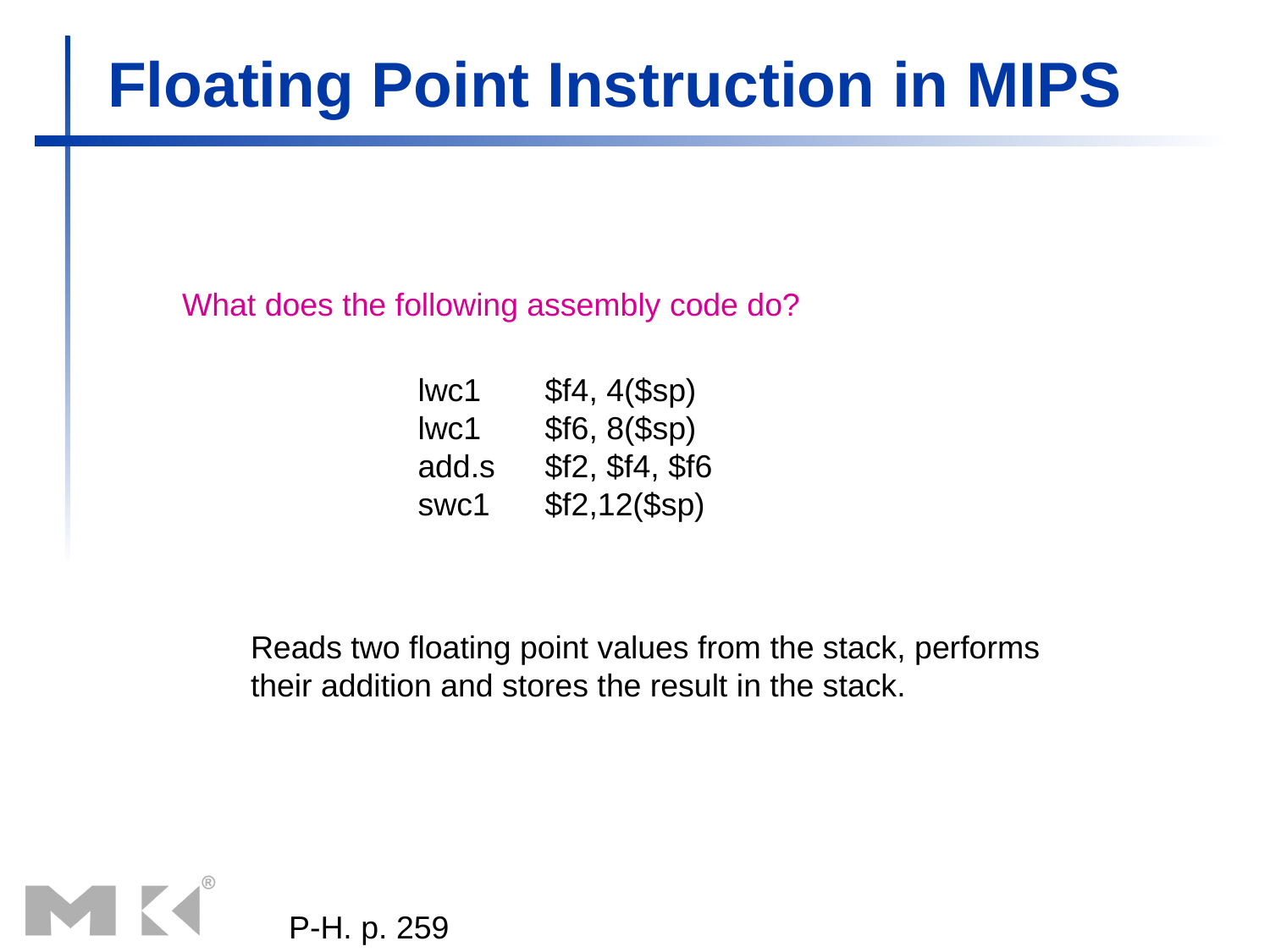

# Floating Point Instruction in MIPS
What does the following assembly code do?
lwc1	$f4, 4($sp)
lwc1	$f6, 8($sp)
add.s	$f2, $f4, $f6
swc1	$f2,12($sp)
Reads two floating point values from the stack, performs
their addition and stores the result in the stack.
P-H. p. 259